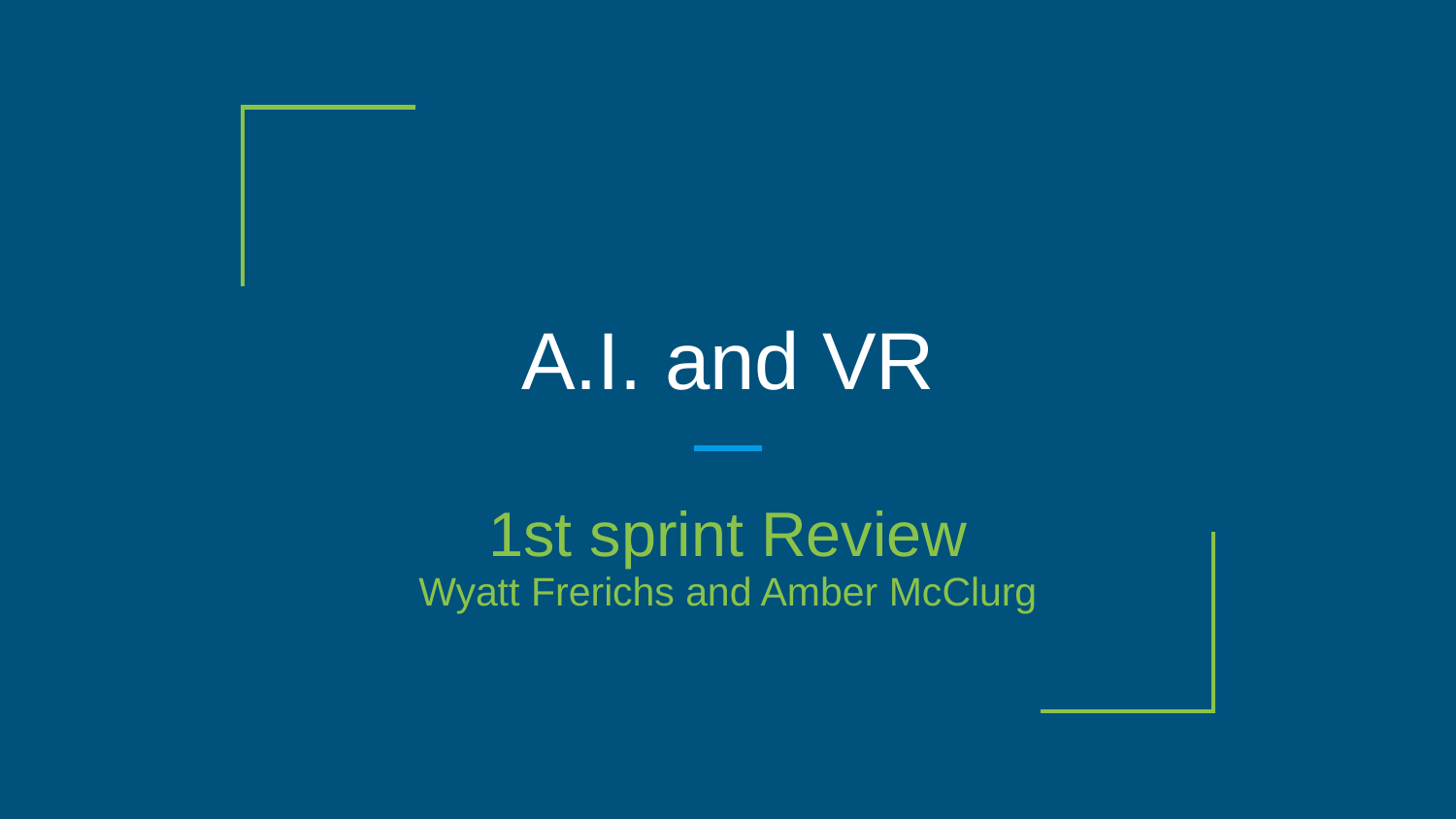

# A.I. and VR
1st sprint Review
Wyatt Frerichs and Amber McClurg